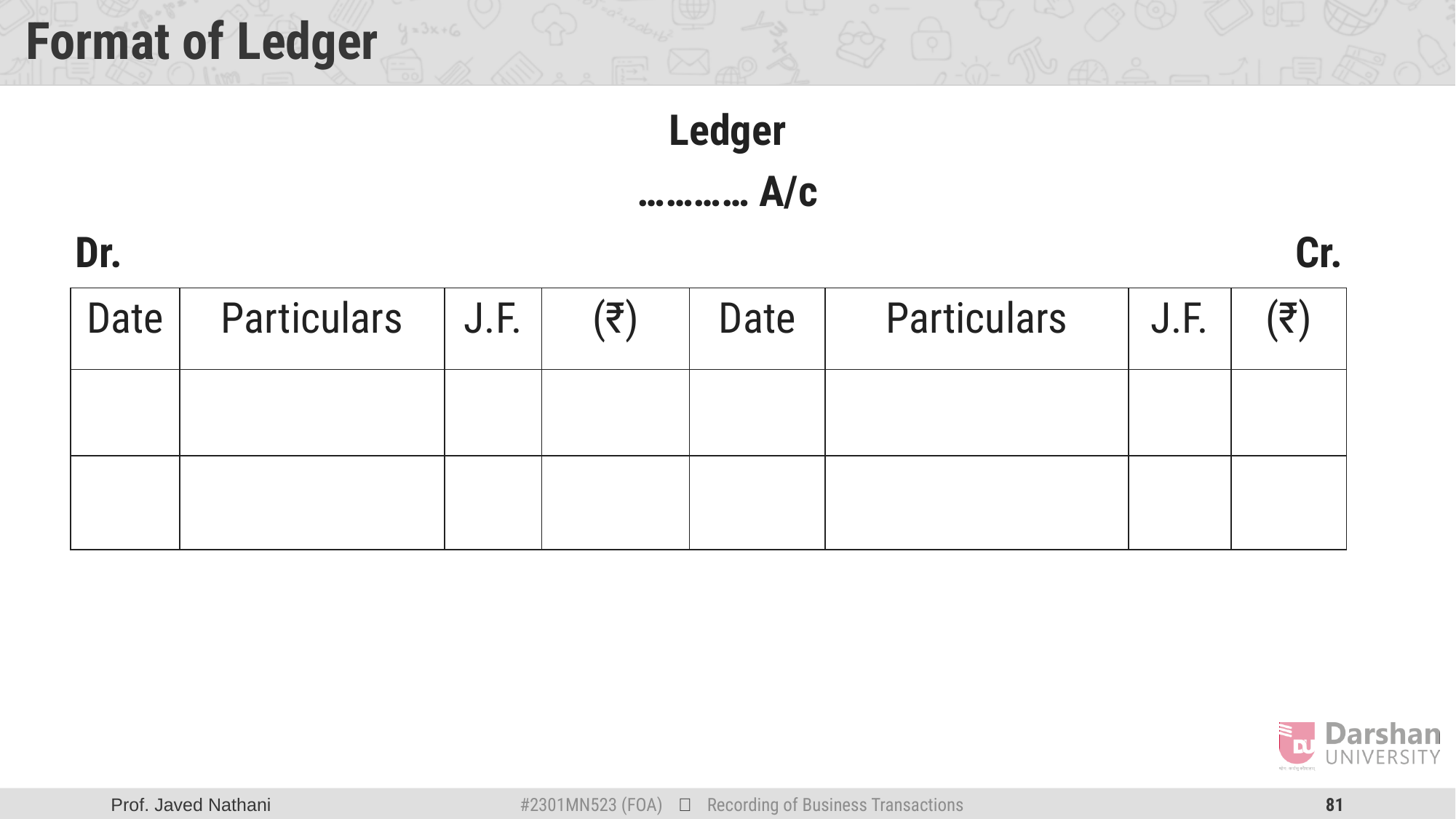

# Format of Ledger
Ledger
………… A/c
     Dr.									    		       Cr.
| Date | Particulars | J.F. | (₹) | Date | Particulars | J.F. | (₹) |
| --- | --- | --- | --- | --- | --- | --- | --- |
|  |  |  |  |  |  |  |  |
|  |  |  |  |  |  |  |  |